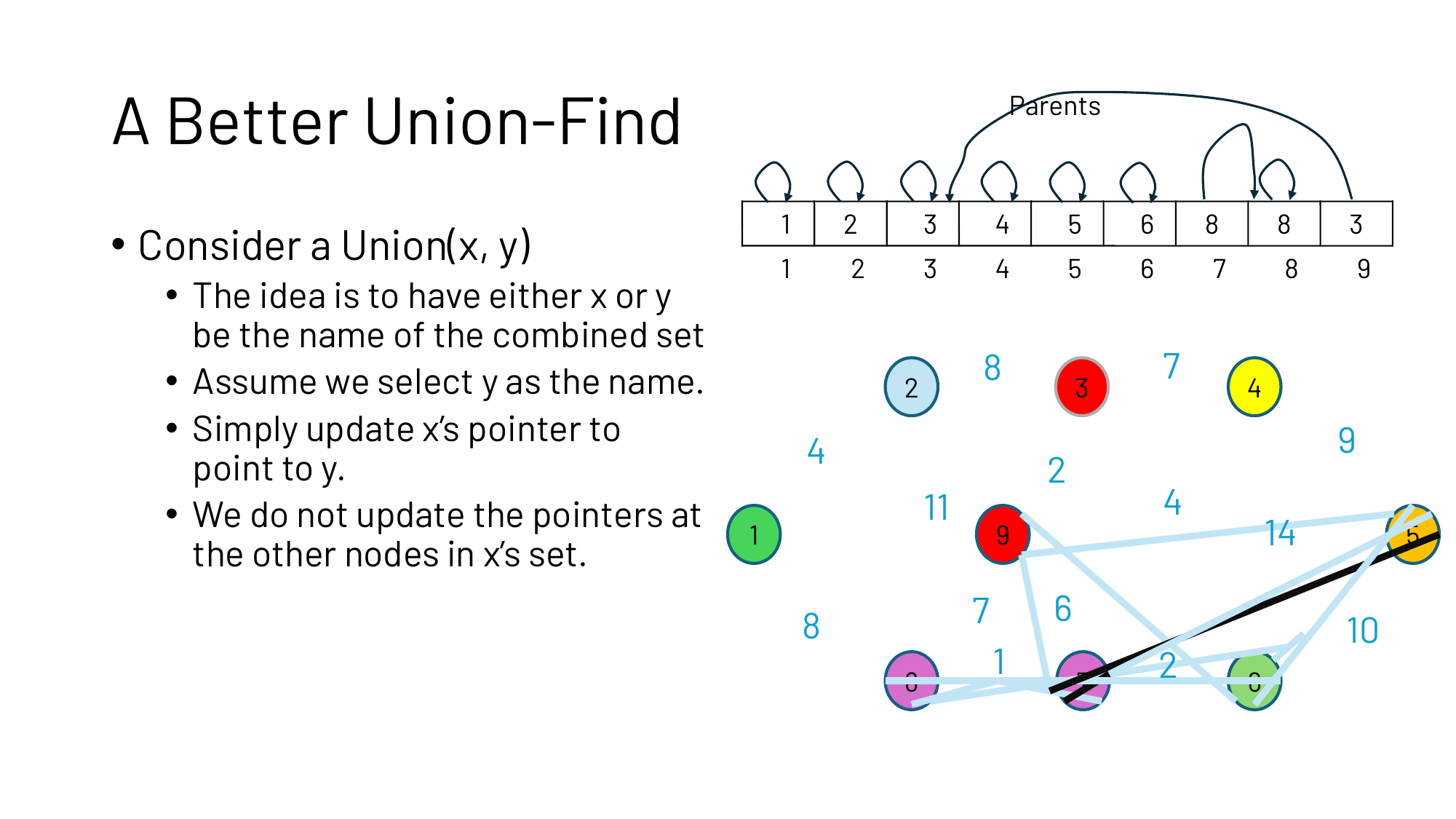

# A Better Union-Find
Parents

1
2
3
4
5
6
8
8
3
Consider a Union(x, y)
The idea is to have either x or y be the name of the combined set
Assume we select y as the name.
Simply update x’s pointer to point to y.
We do not update the pointers at the other nodes in x’s set.

1
2
3
4
5
6
7
8
9
7
8
2
3
4
9
4
2
4
11
14
1
9
5
6
7
8
10
1
2
8
7
6